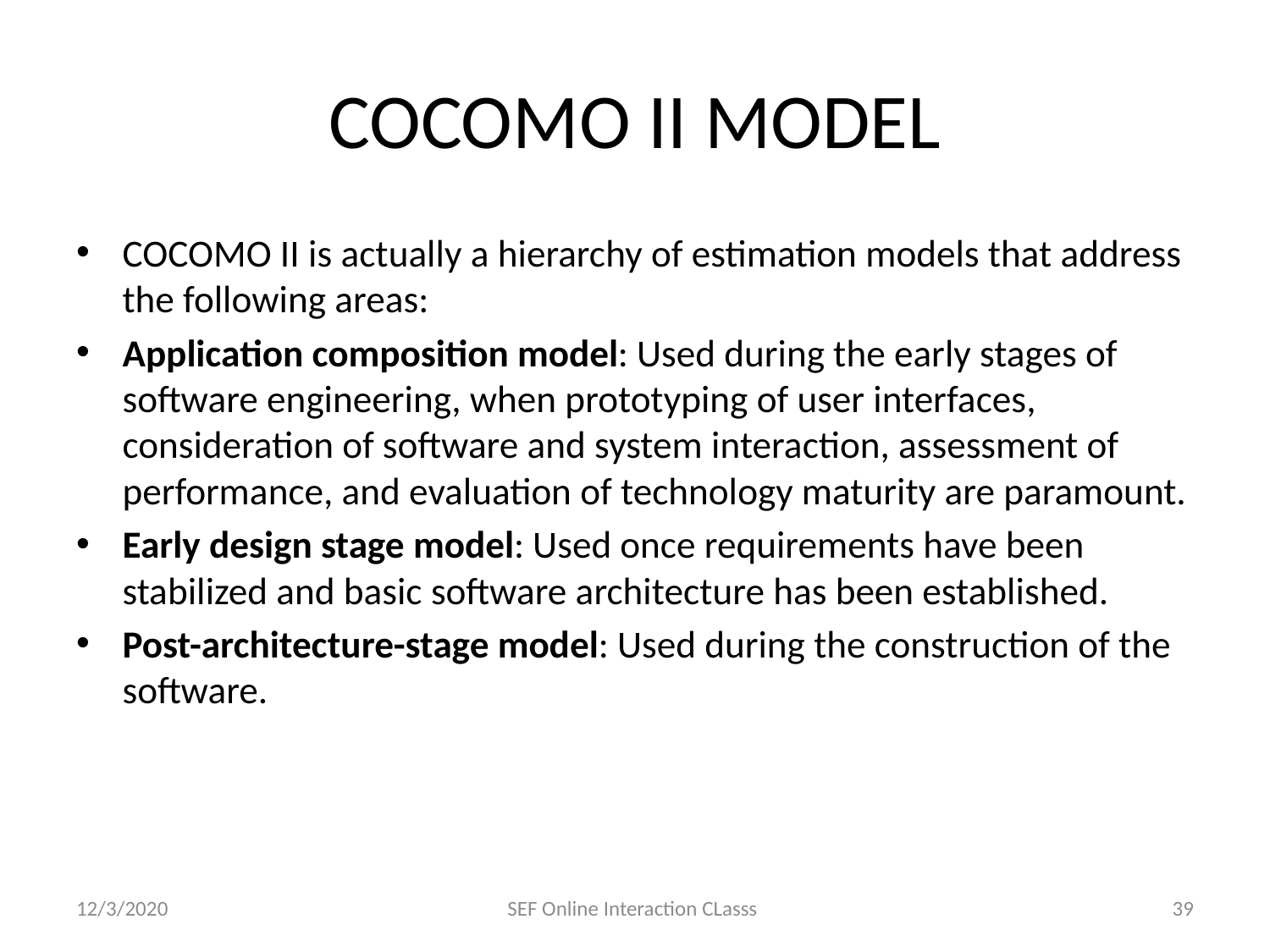

# COCOMO II MODEL
COCOMO II is actually a hierarchy of estimation models that address the following areas:
Application composition model: Used during the early stages of software engineering, when prototyping of user interfaces, consideration of software and system interaction, assessment of performance, and evaluation of technology maturity are paramount.
Early design stage model: Used once requirements have been stabilized and basic software architecture has been established.
Post-architecture-stage model: Used during the construction of the software.

12/3/2020
SEF Online Interaction CLasss
39